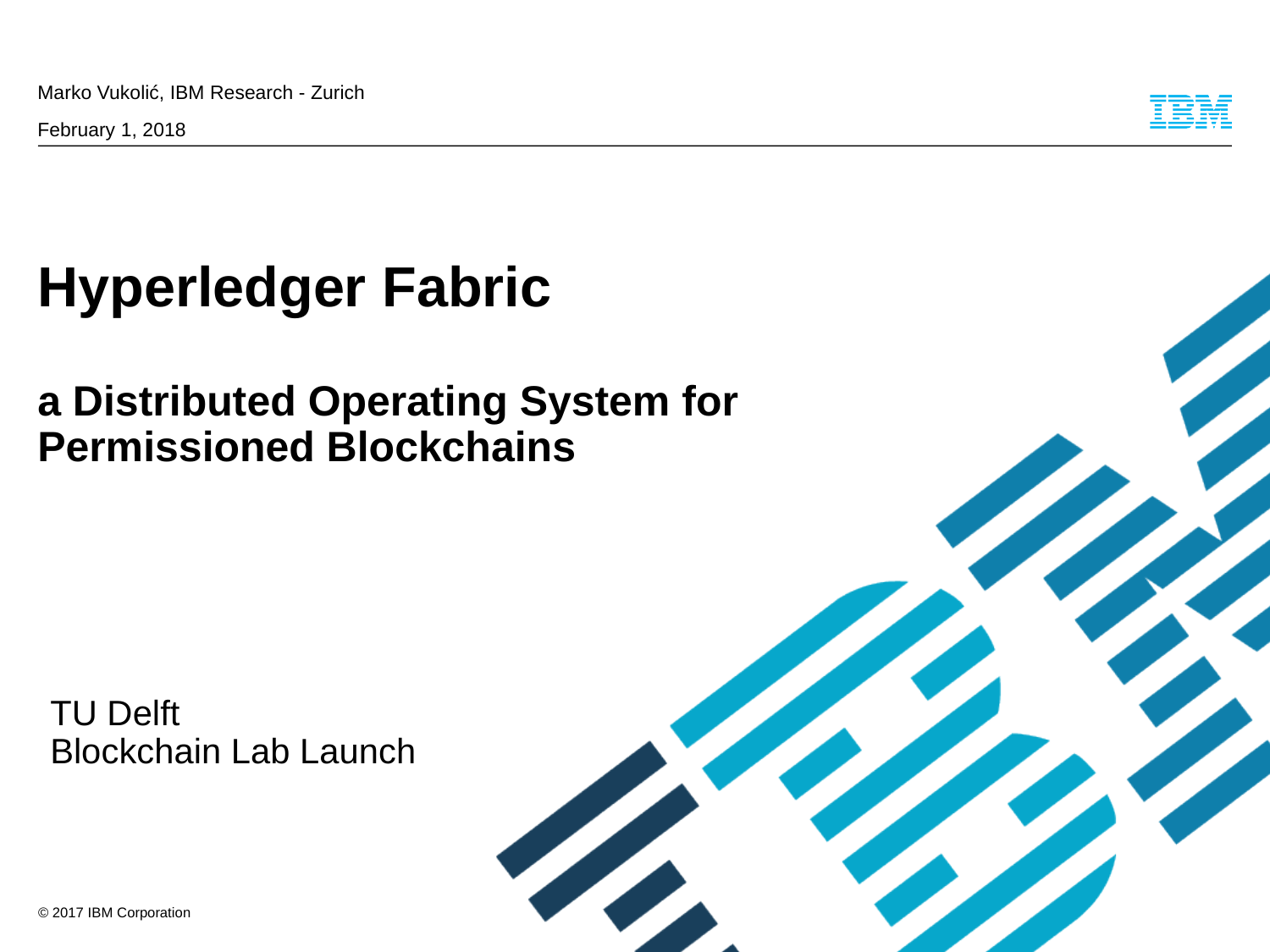

Marko Vukolić, IBM Research - Zurich
February 1, 2018
# Hyperledger Fabric a Distributed Operating System for Permissioned Blockchains

TU Delft
Blockchain Lab Launch